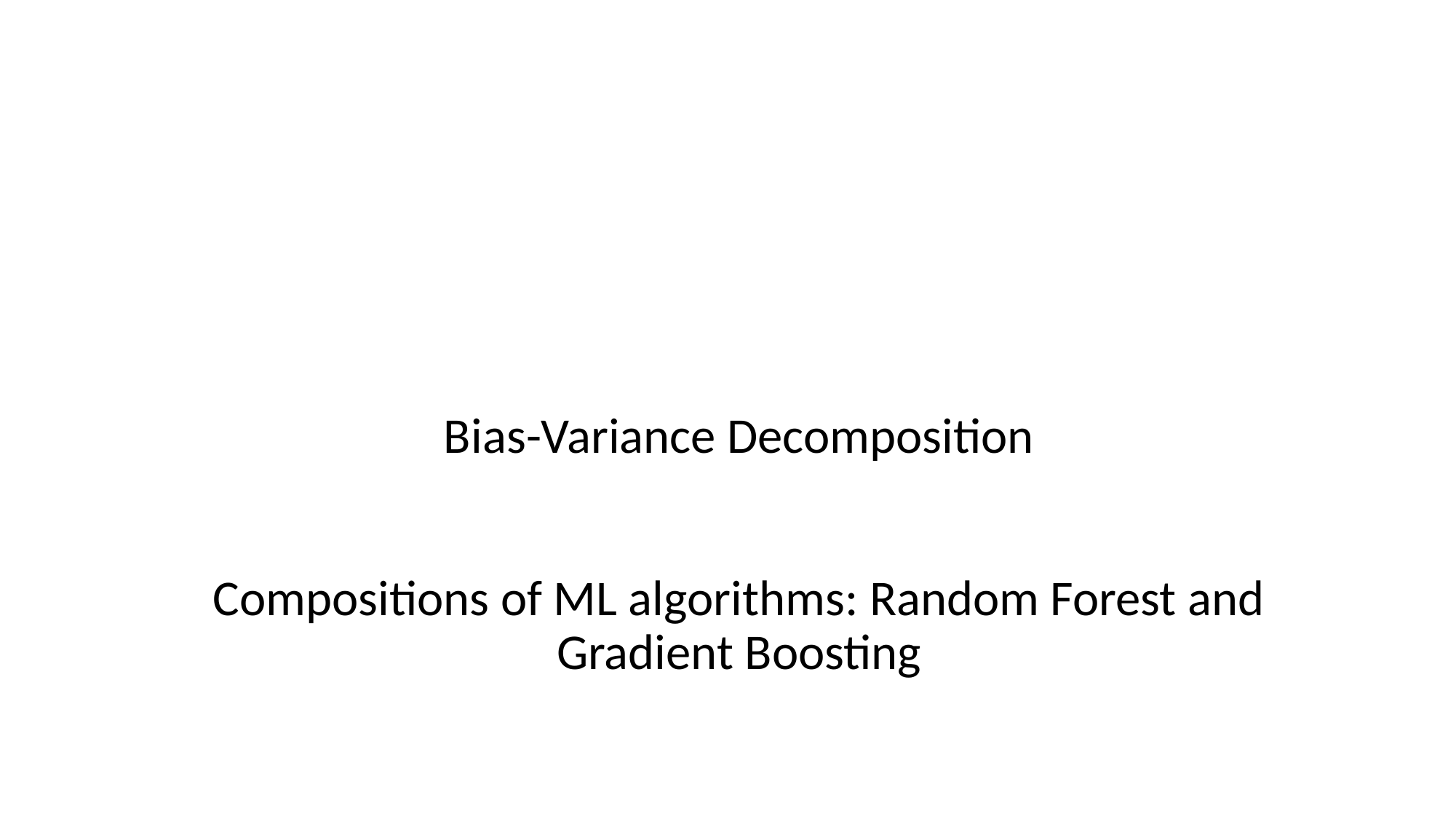

# Bias-Variance Decomposition Compositions of ML algorithms: Random Forest and Gradient Boosting